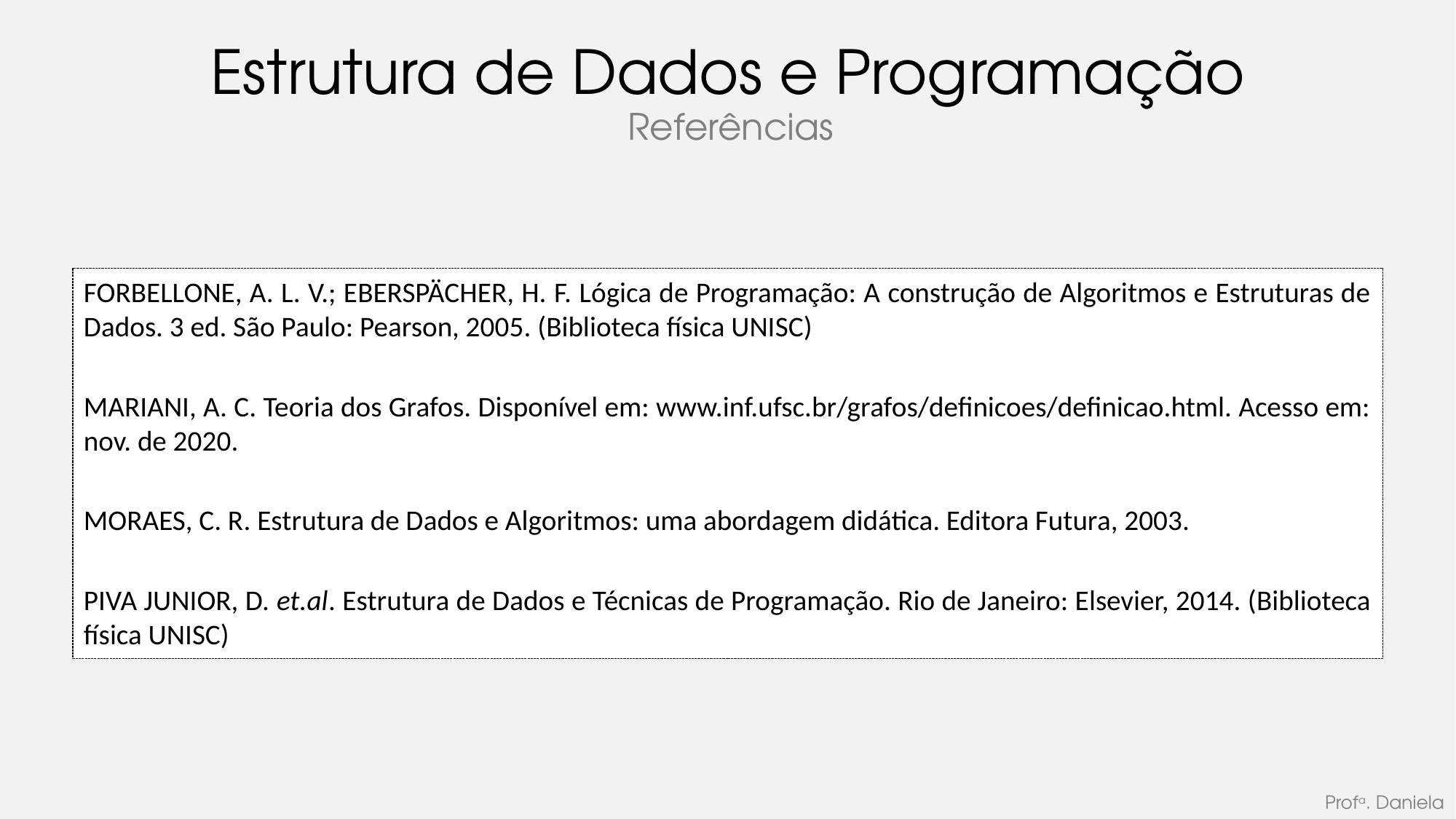

Estrutura de Dados e Programação
Referências
FORBELLONE, A. L. V.; EBERSPÄCHER, H. F. Lógica de Programação: A construção de Algoritmos e Estruturas de Dados. 3 ed. São Paulo: Pearson, 2005. (Biblioteca física UNISC)

MARIANI, A. C. Teoria dos Grafos. Disponível em: www.inf.ufsc.br/grafos/definicoes/definicao.html. Acesso em: nov. de 2020.

MORAES, C. R. Estrutura de Dados e Algoritmos: uma abordagem didática. Editora Futura, 2003.

PIVA JUNIOR, D. et.al. Estrutura de Dados e Técnicas de Programação. Rio de Janeiro: Elsevier, 2014. (Biblioteca física UNISC)